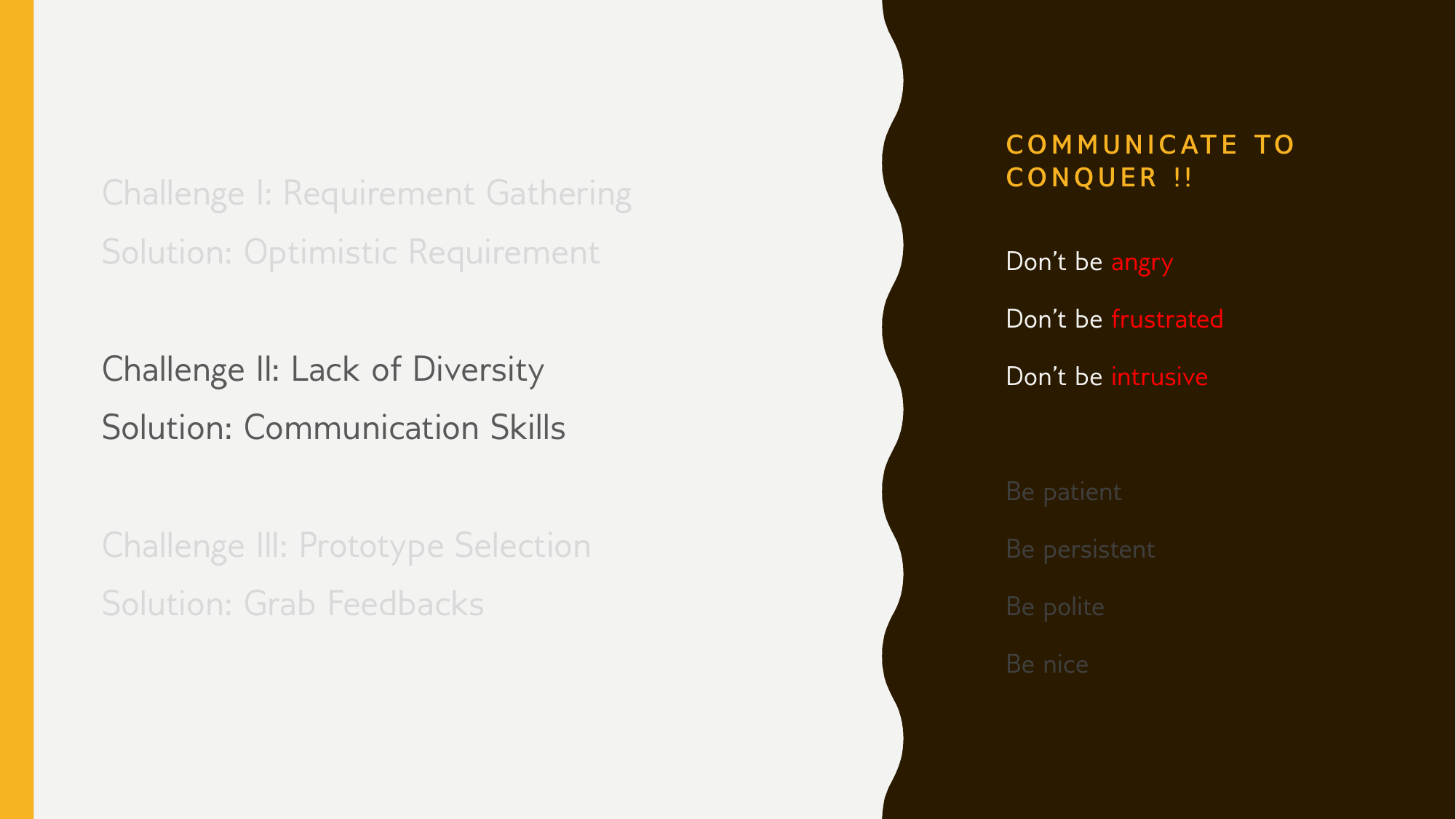

# Communicate to conquer !!
Challenge I: Requirement Gathering
Solution: Optimistic Requirement

Challenge II: Lack of Diversity
Solution: Communication Skills

Challenge III: Prototype Selection
Solution: Grab Feedbacks

Don’t be angry
Don’t be frustrated
Don’t be intrusive

Be patient
Be persistent
Be polite
Be nice